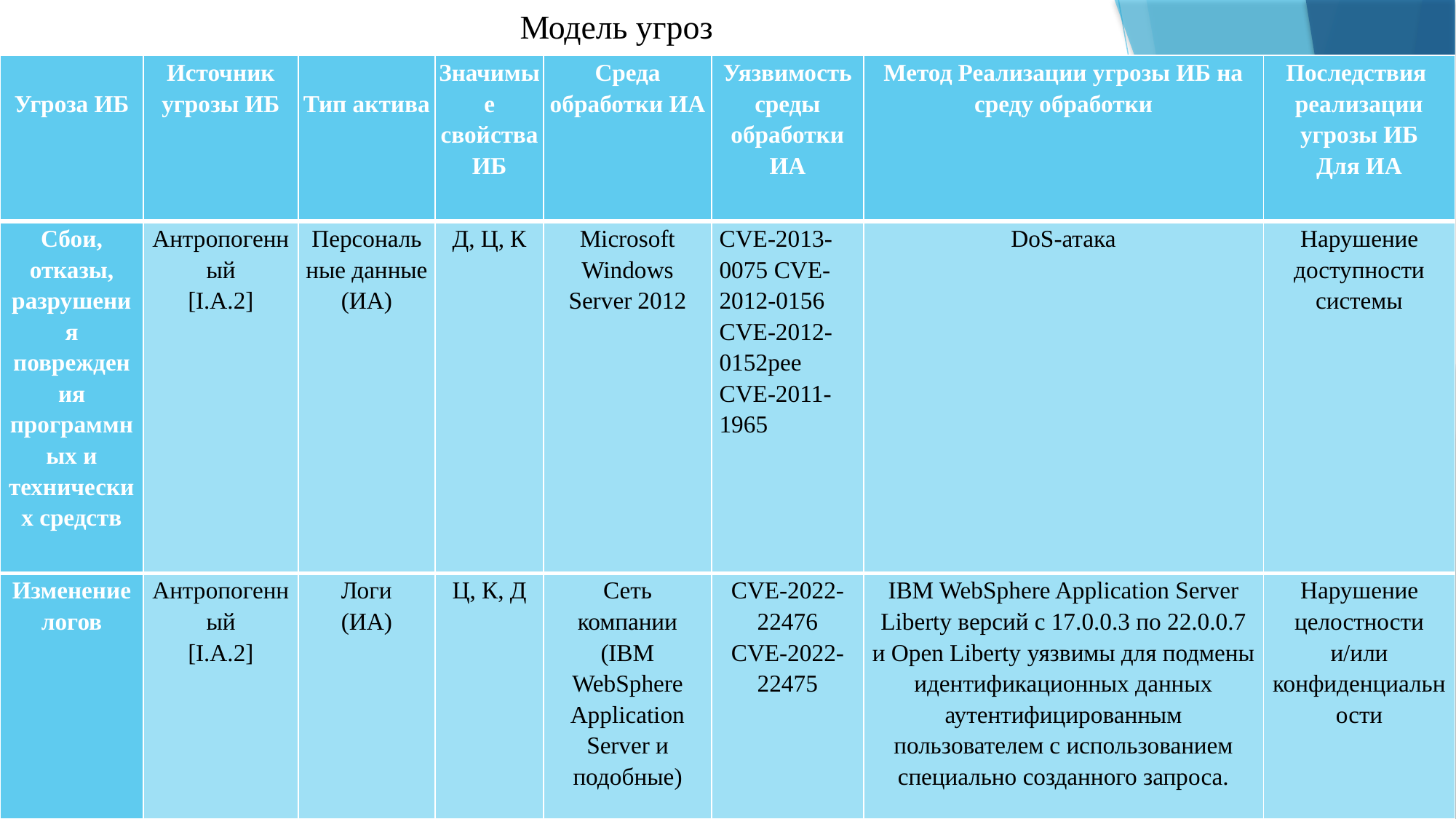

# Модель угроз
| Угроза ИБ | Источник угрозы ИБ | Тип актива | Значимые свойства ИБ | Среда обработки ИА | Уязвимость среды обработки ИА | Метод Реализации угрозы ИБ на среду обработки | Последствия реализации угрозы ИБ Для ИА |
| --- | --- | --- | --- | --- | --- | --- | --- |
| Сбои, отказы, разрушения повреждения программных и технических средств | Антропогенный [I.A.2] | Персональные данные (ИА) | Д, Ц, К | Microsoft Windows Server 2012 | CVE-2013-0075 CVE-2012-0156 CVE-2012- 0152рее CVE-2011-1965 | DoS-атака | Нарушение доступности системы |
| --- | --- | --- | --- | --- | --- | --- | --- |
| Изменение логов | Антропогенный [I.A.2] | Логи (ИА) | Ц, К, Д | Сеть компании (IBM WebSphere Application Server и подобные) | CVE-2022-22476 CVE-2022-22475 | IBM WebSphere Application Server Liberty версий с 17.0.0.3 по 22.0.0.7 и Open Liberty уязвимы для подмены идентификационных данных аутентифицированным пользователем с использованием специально созданного запроса. | Нарушение целостности и/или конфиденциальности |